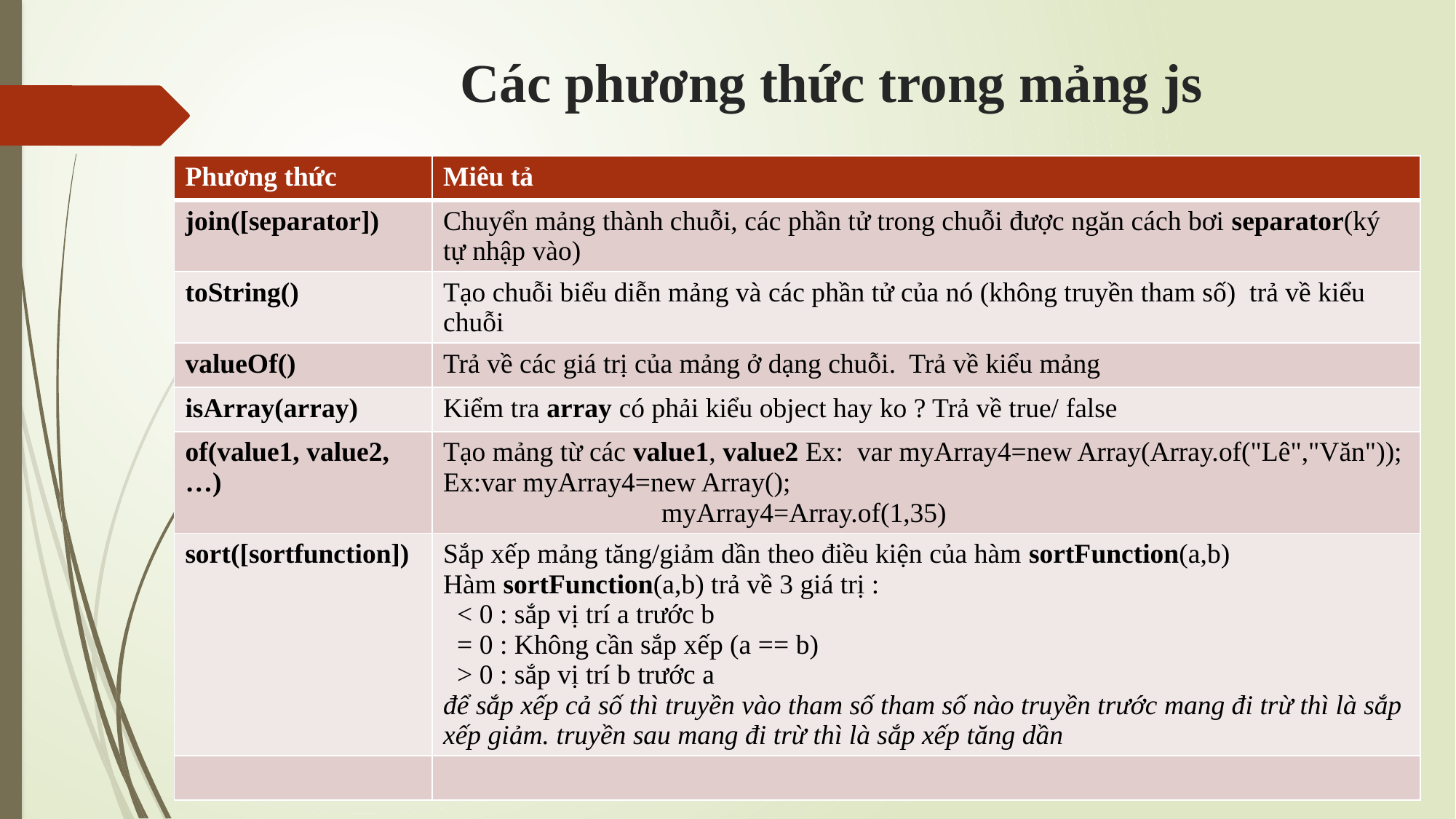

# Các phương thức trong mảng js
| Phương thức | Miêu tả |
| --- | --- |
| join([separator]) | Chuyển mảng thành chuỗi, các phần tử trong chuỗi được ngăn cách bơi separator(ký tự nhập vào) |
| toString() | Tạo chuỗi biểu diễn mảng và các phần tử của nó (không truyền tham số) trả về kiểu chuỗi |
| valueOf() | Trả về các giá trị của mảng ở dạng chuỗi. Trả về kiểu mảng |
| isArray(array) | Kiểm tra array có phải kiểu object hay ko ? Trả về true/ false |
| of(value1, value2,…) | Tạo mảng từ các value1, value2 Ex: var myArray4=new Array(Array.of("Lê","Văn")); Ex:var myArray4=new Array(); myArray4=Array.of(1,35) |
| sort([sortfunction]) | Sắp xếp mảng tăng/giảm dần theo điều kiện của hàm sortFunction(a,b) Hàm sortFunction(a,b) trả về 3 giá trị : < 0 : sắp vị trí a trước b = 0 : Không cần sắp xếp (a == b) > 0 : sắp vị trí b trước a để sắp xếp cả số thì truyền vào tham số tham số nào truyền trước mang đi trừ thì là sắp xếp giảm. truyền sau mang đi trừ thì là sắp xếp tăng dần |
|  |  |